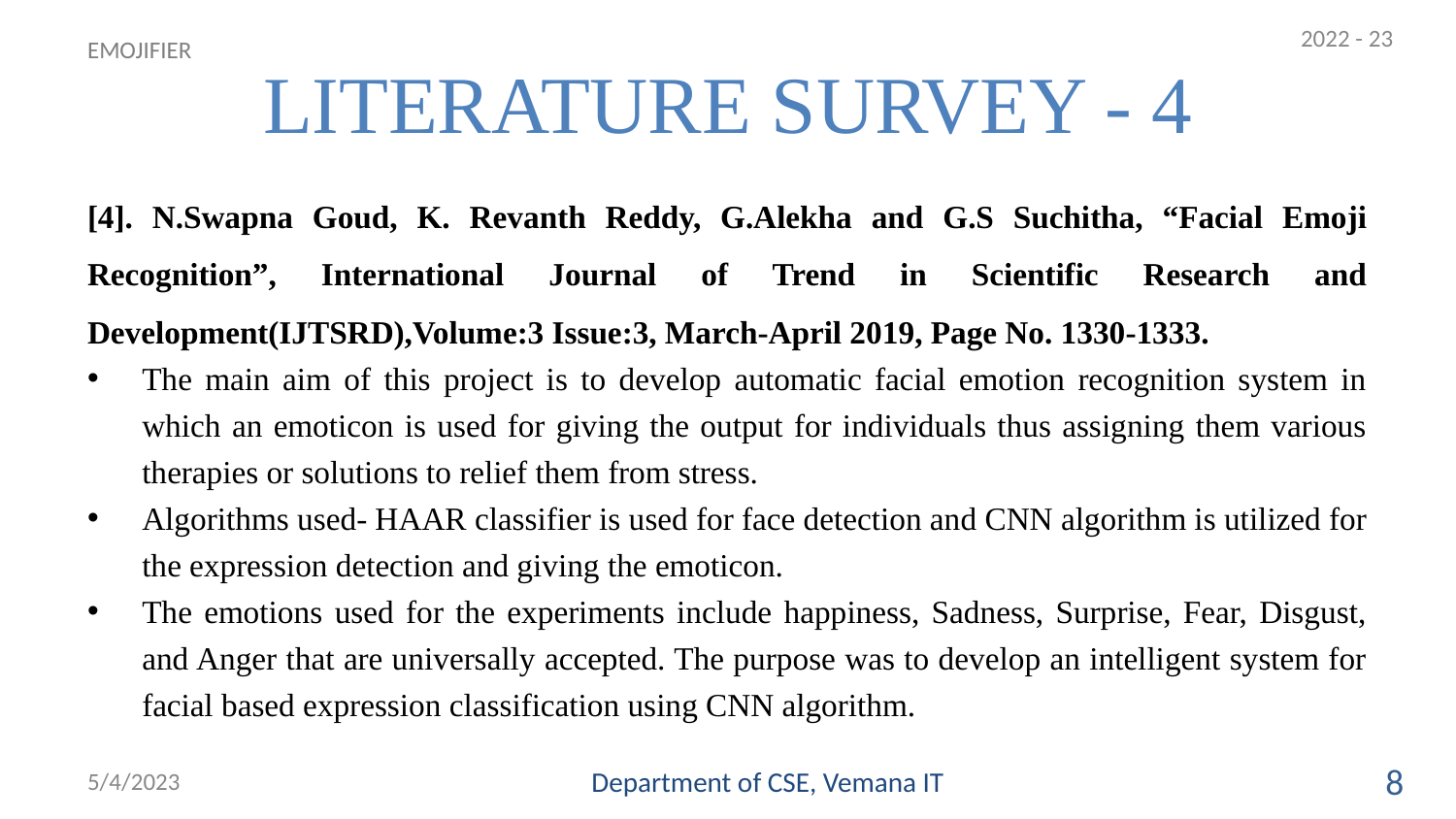

2022 - 23
# LITERATURE SURVEY - 4
EMOJIFIER
[4]. N.Swapna Goud, K. Revanth Reddy, G.Alekha and G.S Suchitha, “Facial Emoji Recognition”, International Journal of Trend in Scientific Research and Development(IJTSRD),Volume:3 Issue:3, March-April 2019, Page No. 1330-1333.
The main aim of this project is to develop automatic facial emotion recognition system in which an emoticon is used for giving the output for individuals thus assigning them various therapies or solutions to relief them from stress.
Algorithms used- HAAR classifier is used for face detection and CNN algorithm is utilized for the expression detection and giving the emoticon.
The emotions used for the experiments include happiness, Sadness, Surprise, Fear, Disgust, and Anger that are universally accepted. The purpose was to develop an intelligent system for facial based expression classification using CNN algorithm.

5/4/2023
Department of CSE, Vemana IT
8